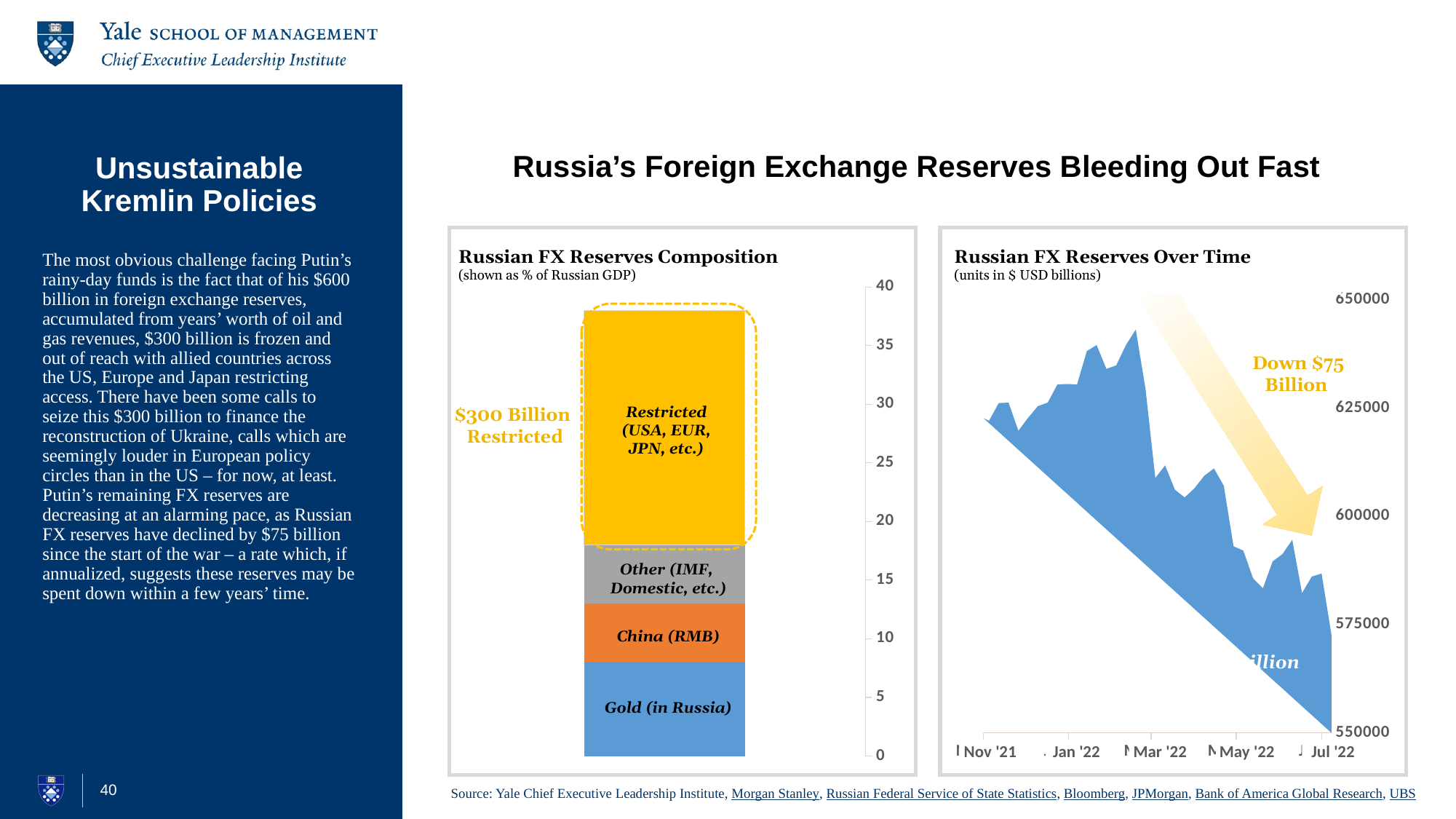

# Unsustainable Kremlin Policies
Russia’s Foreign Exchange Reserves Bleeding Out Fast

Russian FX Reserves Composition
(shown as % of Russian GDP)
Russian FX Reserves Over Time
(units in $ USD billions)
The most obvious challenge facing Putin’s rainy-day funds is the fact that of his $600 billion in foreign exchange reserves, accumulated from years’ worth of oil and gas revenues, $300 billion is frozen and out of reach with allied countries across the US, Europe and Japan restricting access. There have been some calls to seize this $300 billion to finance the reconstruction of Ukraine, calls which are seemingly louder in European policy circles than in the US – for now, at least. Putin’s remaining FX reserves are decreasing at an alarming pace, as Russian FX reserves have declined by $75 billion since the start of the war – a rate which, if annualized, suggests these reserves may be spent down within a few years’ time.

### Chart

| Category | Gold (in Russia)  | China (RMB) | Other (IMF, Domestic)  | Restricted (USA, EUR, JPN, etc.) |
|---|---|---|---|---|

### Chart

| Category |  |  |
|---|---|---|
| 44750 | 300000.0 | 272700.0 |
| 44743 | 300000.0 | 286800.0 |
| 44736 | 300000.0 | 286100.0 |
| 44729 | 300000.0 | 282300.0 |
| 44722 | 300000.0 | 294600.0 |
| 44715 | 300000.0 | 291300.0 |
| 44708 | 300000.0 | 289600.0 |
| 44701 | 300000.0 | 283400.0 |
| 44694 | 300000.0 | 285700.0 |
| 44687 | 300000.0 | 292100.0 |
| 44680 | 300000.0 | 293100.0 |
| 44673 | 300000.0 | 307100.0 |
| 44666 | 300000.0 | 311100.0 |
| 44659 | 300000.0 | 309400.0 |
| 44652 | 300000.0 | 306500.0 |
| 44645 | 300000.0 | 304400.0 |
| 44638 | 300000.0 | 306200.0 |
| 44631 | 300000.0 | 311800.0 |
| 44624 | 300000.0 | 308900.0 |
| 44617 | 300000.0 | 329400.0 |
| 44610 | 300000.0 | 343200.0 |
| 44603 | 300000.0 | 339600.0 |
| 44596 | 300000.0 | 334900.0 |
| 44589 | 300000.0 | 334100.0 |
| 44582 | 300000.0 | 339600.0 |
| 44575 | 300000.0 | 338200.0 |
| 44568 | 300000.0 | 330500.0 |
| 44561 | 300000.0 | 330600.0 |
| 44554 | 300000.0 | 330500.0 |
| 44547 | 300000.0 | 326300.0 |
| 44540 | 300000.0 | 325500.0 |
| 44533 | 300000.0 | 322800.0 |
| 44526 | 300000.0 | 319800.0 |
| 44519 | 300000.0 | 326300.0 |
| 44512 | 300000.0 | 326200.0 |
| 44505 | 300000.0 | 322100.0 |
| 44498 | 300000.0 | 323200.0 |
| 44491 | 300000.0 | 321600.0 |
| 44484 | 300000.0 | 320300.0 |
| 44477 | 300000.0 | 315400.0 |
| 44470 | 300000.0 | 311900.0 |
| 44463 | 300000.0 | 317900.0 |
| 44456 | 300000.0 | 319800.0 |
| 44449 | 300000.0 | 320100.0 |
| 44442 | 300000.0 | 320800.0 |
| 44435 | 300000.0 | 315600.0 |
| 44428 | 300000.0 | 295600.0 |
| 44421 | 300000.0 | 293800.0 |
| 44414 | 300000.0 | 299300.0 |
| 44407 | 300000.0 | 299600.0 |
| 44400 | 300000.0 | 294500.0 |
| 44393 | 300000.0 | 297400.0 |
| 44386 | 300000.0 | 293800.0 |
| 44379 | 300000.0 | 291000.0 |
| 44372 | 300000.0 | 292400.0 |
| 44365 | 300000.0 | 295100.0 |
| 44358 | 300000.0 | 304800.0 |
| 44351 | 300000.0 | 305200.0 |
| 44344 | 300000.0 | 305900.0 |
| 44337 | 300000.0 | 300900.0 |
| 44330 | 300000.0 | 293900.0 |
| 44323 | 300000.0 | 290600.0 |
| 44316 | 300000.0 | 290500.0 |
| 44309 | 300000.0 | 289500.0 |
| 44302 | 300000.0 | 283700.0 |
| 44295 | 300000.0 | 280500.0 |
| 44288 | 300000.0 | 274800.0 |
| 44281 | 300000.0 | 277700.0 |
| 44274 | 300000.0 | 280900.0 |
| 44267 | 300000.0 | 280400.0 |
| 44260 | 300000.0 | 280100.0 |
| 44253 | 300000.0 | 289600.0 |
| 44246 | 300000.0 | 285700.0 |
| 44239 | 300000.0 | 291500.0 |
| 44232 | 300000.0 | 286100.0 |
| 44225 | 300000.0 | 289500.0 |
| 44218 | 300000.0 | 292700.0 |
| 44211 | 300000.0 | 290400.0 |
| 44204 | 300000.0 | 297400.0 |
| 44197 | 300000.0 | 297400.0 |
| 44190 | 300000.0 | 292400.0 |
| 44183 | 300000.0 | 293600.0 |
| 44176 | 300000.0 | 287100.0 |
| 44169 | 300000.0 | 287700.0 |
| 44162 | 300000.0 | 283200.0 |
| 44155 | 300000.0 | 284900.0 |
| 44148 | 300000.0 | 283900.0 |
| 44141 | 300000.0 | 287600.0 |
| 44134 | 300000.0 | 284000.0 |
| 44127 | 300000.0 | 289800.0 |
| 44120 | 300000.0 | 285300.0 |
| 44113 | 300000.0 | 285300.0 |
| 44106 | 300000.0 | 285800.0 |
| 44099 | 300000.0 | 280700.0 |
| 44092 | 300000.0 | 290900.0 |
| 44085 | 300000.0 | 291800.0 |
| 44078 | 300000.0 | 291700.0 |
| 44071 | 300000.0 | 291800.0 |
| 44064 | 300000.0 | 290800.0 |
| 44057 | 300000.0 | 290200.0 |
| 44050 | 300000.0 | 300700.0 |
| 44043 | 300000.0 | 291800.0 |
| 44036 | 300000.0 | 282700.0 |
| 44029 | 300000.0 | 274000.0 |
| 44022 | 300000.0 | 274200.0 |
| 44015 | 300000.0 | 269800.0 |
| 44008 | 300000.0 | 268300.0 |
| 44001 | 300000.0 | 267800.0 |
| 43994 | 300000.0 | 270800.0 |
| 43987 | 300000.0 | 265200.0 |
| 43980 | 300000.0 | 263900.0 |
| 43973 | 300000.0 | 265300.0 |
| 43966 | 300000.0 | 262900.0 |
| 43959 | 300000.0 | 262400.0 |
| 43952 | 300000.0 | 267300.0 |
| 43945 | 300000.0 | 269800.0 |
| 43938 | 300000.0 | 269700.0 |
| 43931 | 300000.0 | 264900.0 |
| 43924 | 300000.0 | 264400.0 |
| 43917 | 300000.0 | 260600.0 |
| 43910 | 300000.0 | 251200.0 |
| 43903 | 300000.0 | 281000.0 |
| 43896 | 300000.0 | 277800.0 |
| 43889 | 300000.0 | 270000.0 |
| 43882 | 300000.0 | 263100.0 |
| 43875 | 300000.0 | 262400.0 |
| 43868 | 300000.0 | 262200.0 |
| 43861 | 300000.0 | 262300.0 |
| 43854 | 300000.0 | 259800.0 |
| 43847 | 300000.0 | 258900.0 |
| 43840 | 300000.0 | 257500.0 |
| 43833 | 300000.0 | 256000.0 |
Down $75 Billion

Restricted (USA, EUR, JPN, etc.)
$300 Billion
Restricted
Other (IMF,
Domestic, etc.)
China (RMB)
(including the $300 billion in frozen reserves)
Gold (in Russia)
Nov '21
Jan '22
Mar '22
May '22
Jul '22
40
Source: Yale Chief Executive Leadership Institute, Morgan Stanley, Russian Federal Service of State Statistics, Bloomberg, JPMorgan, Bank of America Global Research, UBS